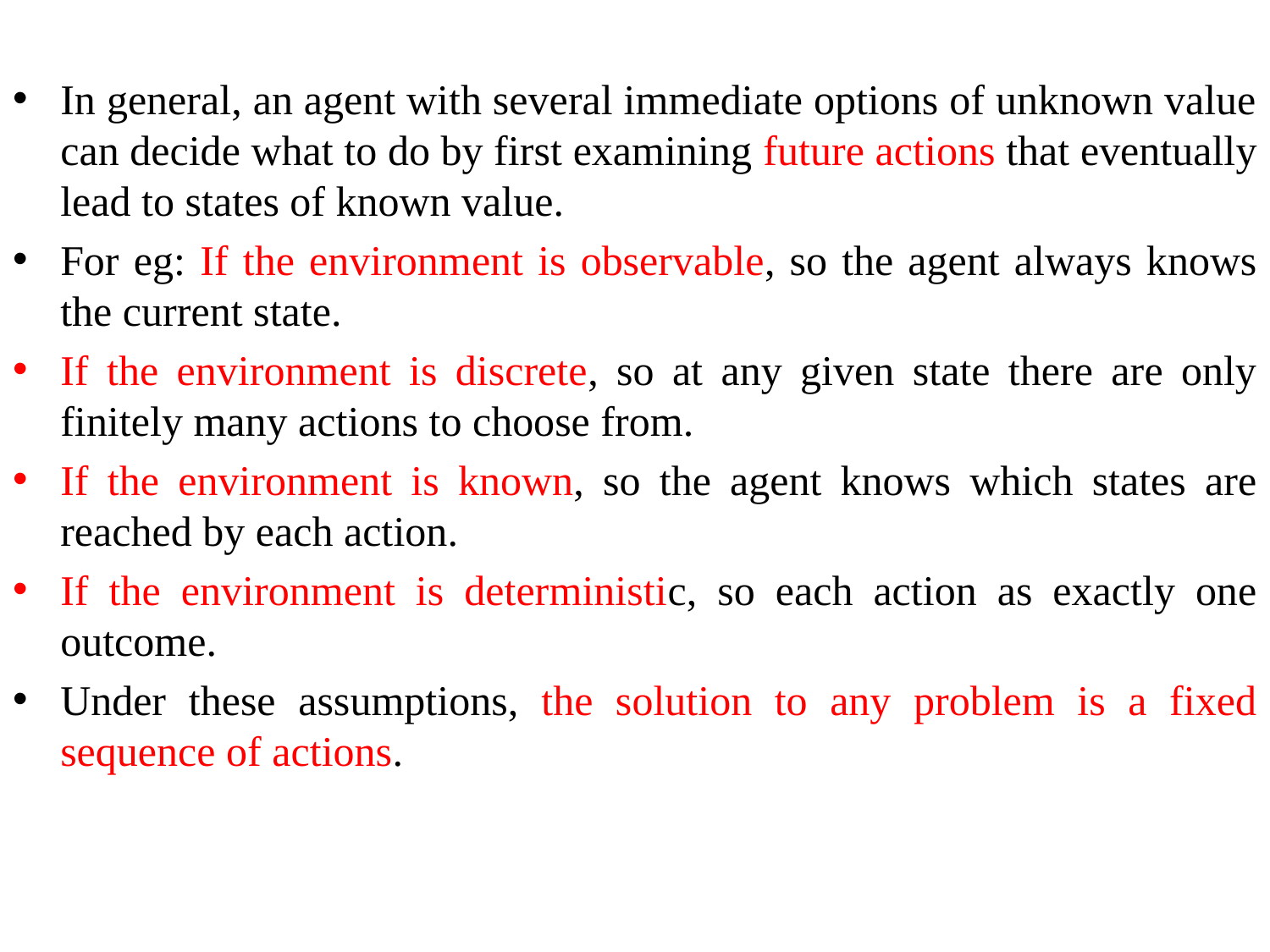

In general, an agent with several immediate options of unknown value can decide what to do by first examining future actions that eventually lead to states of known value.
For eg: If the environment is observable, so the agent always knows the current state.
If the environment is discrete, so at any given state there are only finitely many actions to choose from.
If the environment is known, so the agent knows which states are reached by each action.
If the environment is deterministic, so each action as exactly one outcome.
Under these assumptions, the solution to any problem is a fixed sequence of actions.